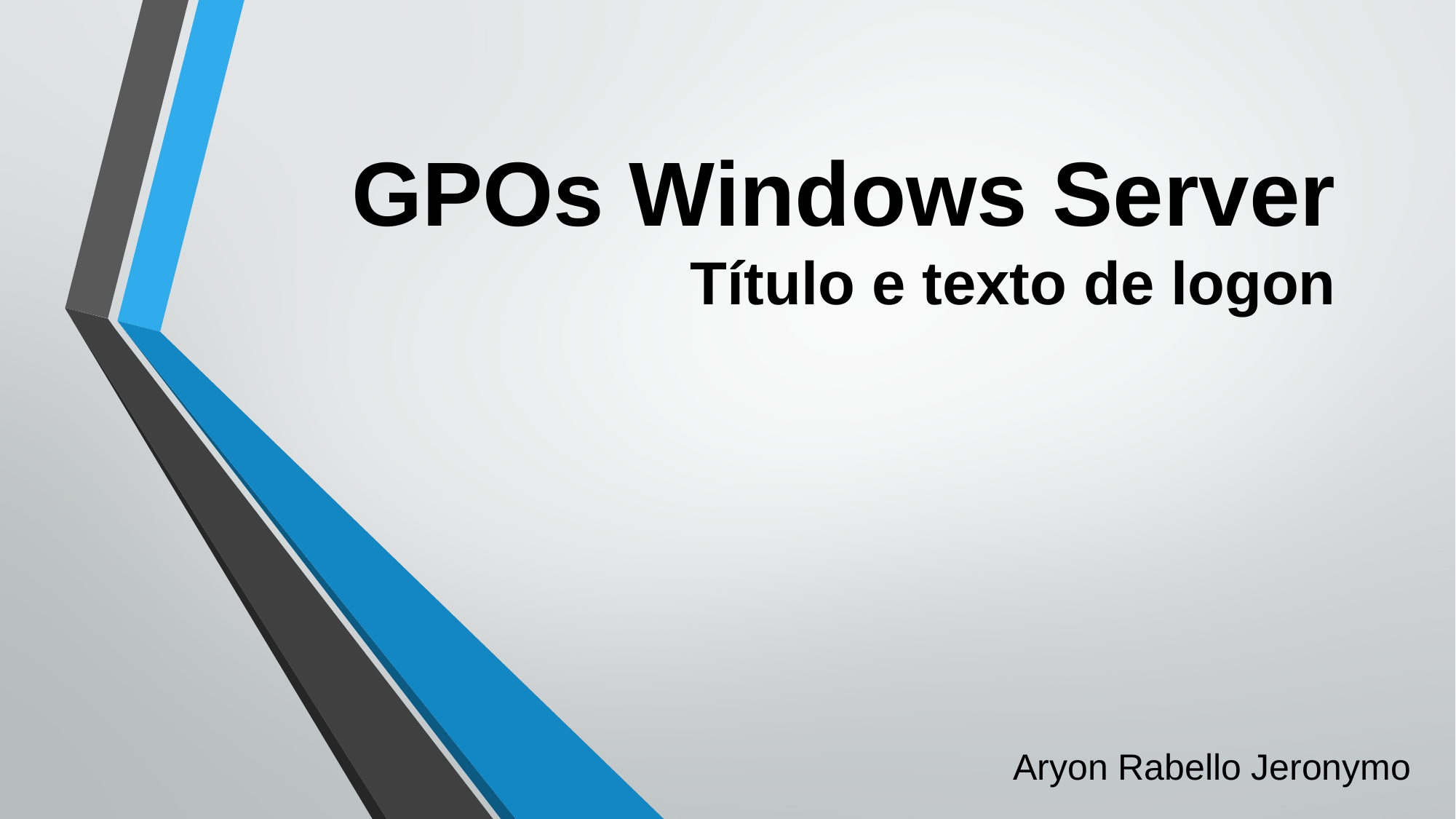

# GPOs Windows Server Título e texto de logon
Aryon Rabello Jeronymo